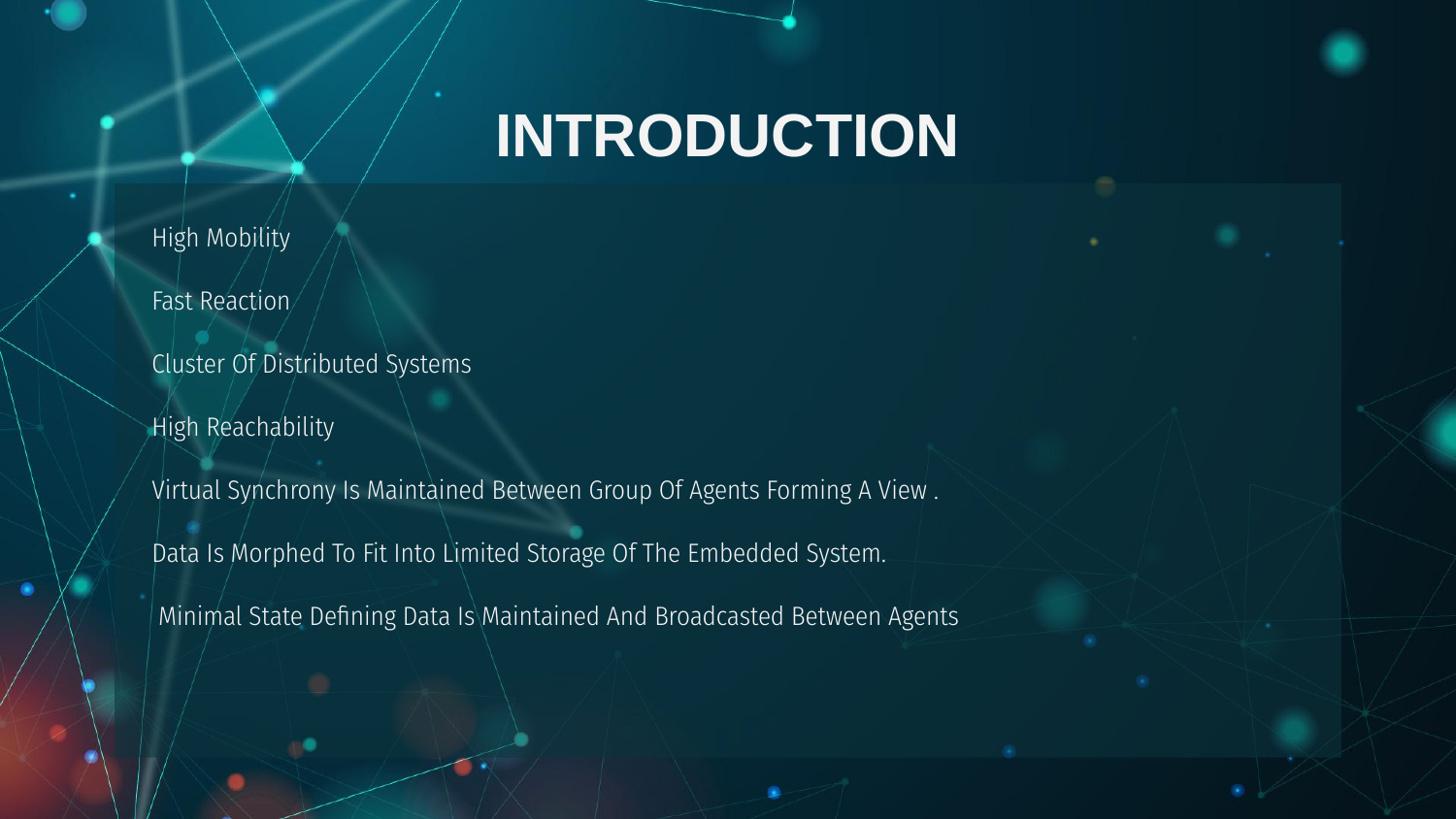

# INTRODUCTION
High Mobility

Fast Reaction

Cluster Of Distributed Systems

High Reachability

Virtual Synchrony Is Maintained Between Group Of Agents Forming A View .

Data Is Morphed To Fit Into Limited Storage Of The Embedded System.

 Minimal State Defining Data Is Maintained And Broadcasted Between Agents